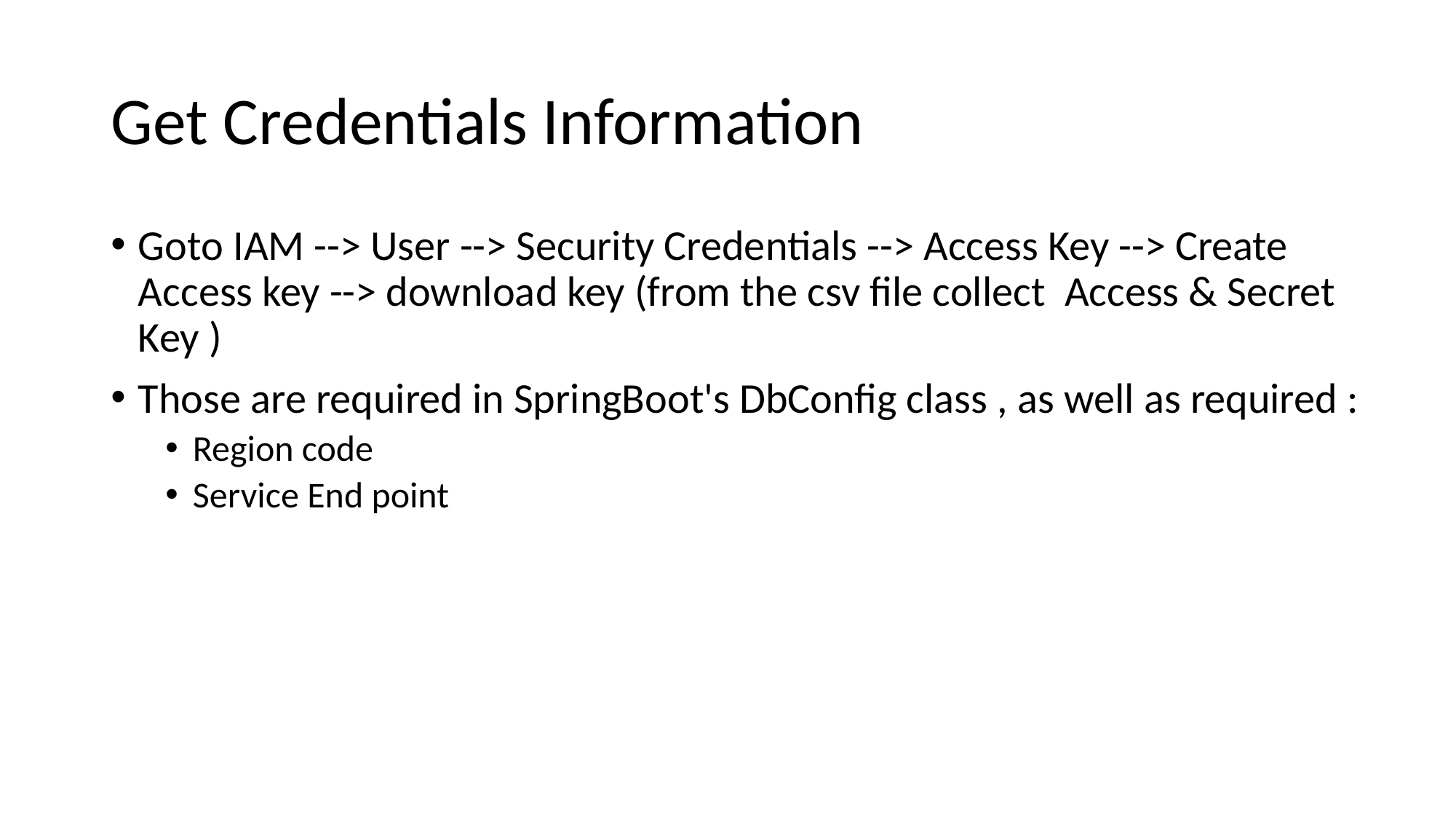

# Get Credentials Information
Goto IAM --> User --> Security Credentials --> Access Key --> Create Access key --> download key (from the csv file collect  Access & Secret Key )
Those are required in SpringBoot's DbConfig class , as well as required :
Region code
Service End point